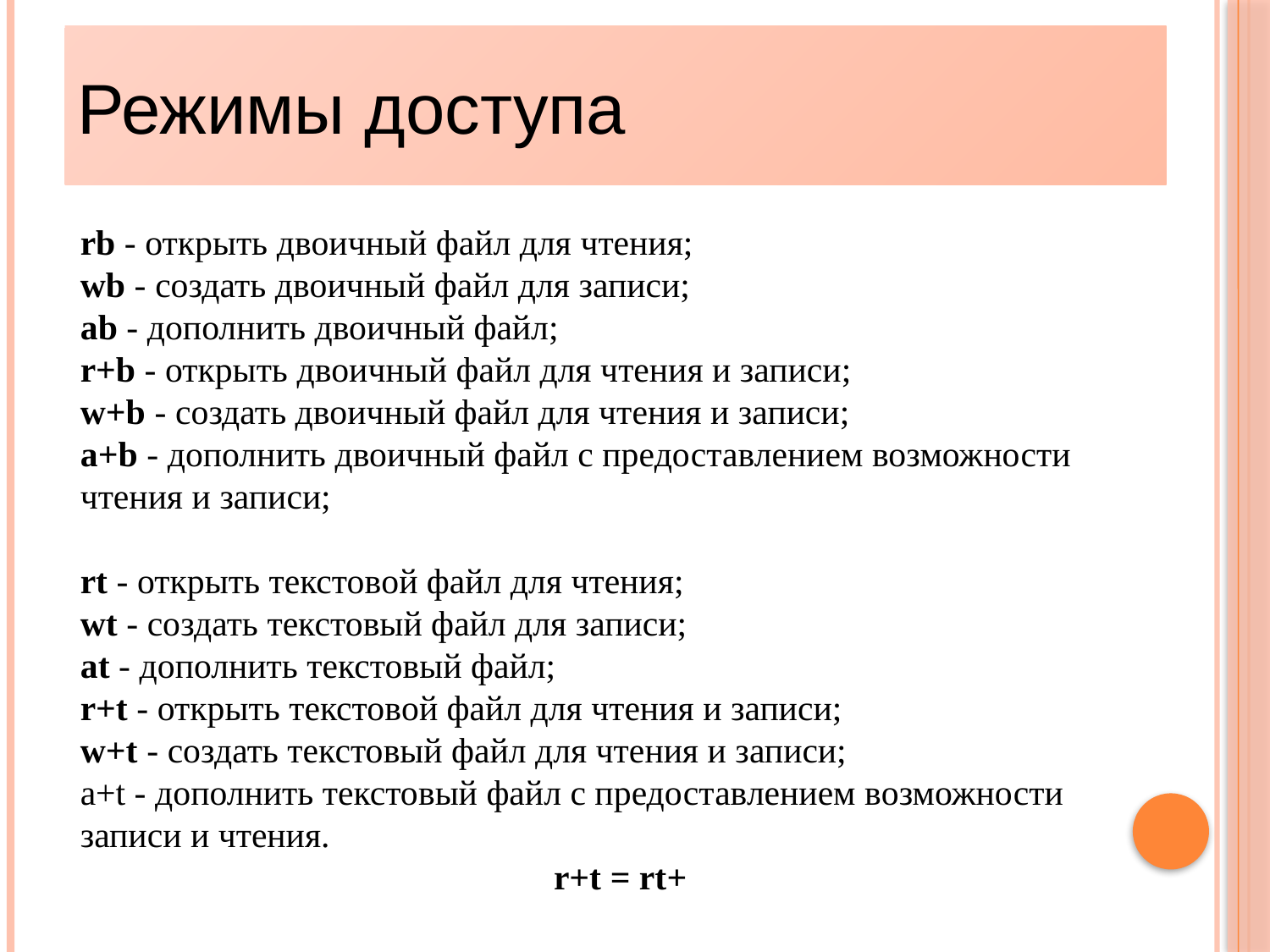

Режимы доступа
9
rb - открыть двоичный файл для чтения;
wb - создать двоичный файл для записи;
аb - дополнить двоичный файл;
r+b - открыть двоичный файл для чтения и записи;
w+b - создать двоичный файл для чтения и записи;
а+b - дополнить двоичный файл с предоставлением возможности чтения и записи;
rt - открыть текстовой файл для чтения;
wt - создать текстовый файл для записи;
at - дополнить текстовый файл;
r+t - открыть текстовой файл для чтения и записи;
w+t - создать текстовый файл для чтения и записи;
a+t - дополнить текстовый файл с предоставлением возможности записи и чтения.
 r+t = rt+